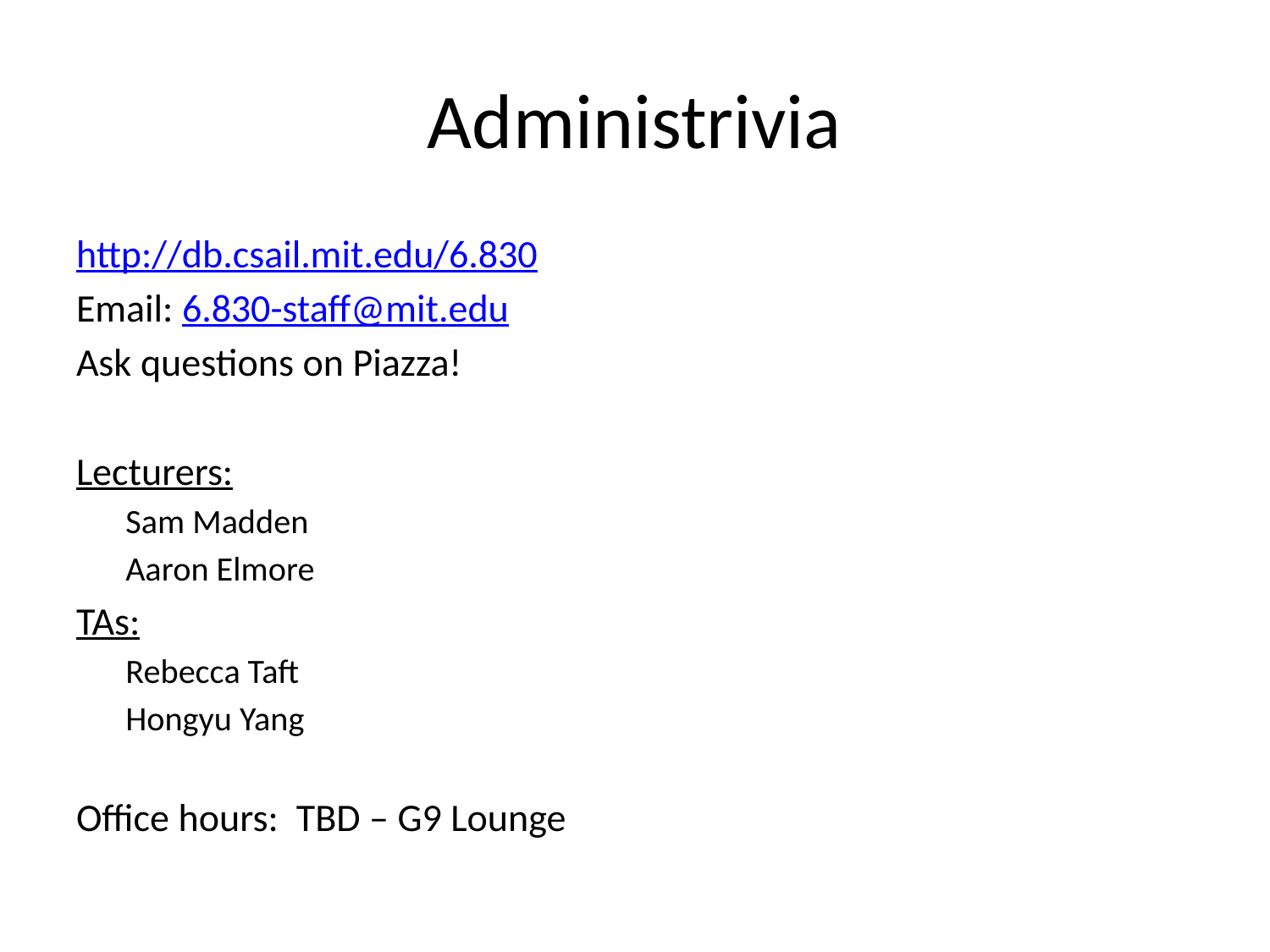

# Administrivia
http://db.csail.mit.edu/6.830
Email: 6.830-staff@mit.edu
Ask questions on Piazza!

Lecturers:
Sam Madden
Aaron Elmore
TAs:
Rebecca Taft
Hongyu Yang

Office hours:  TBD – G9 Lounge